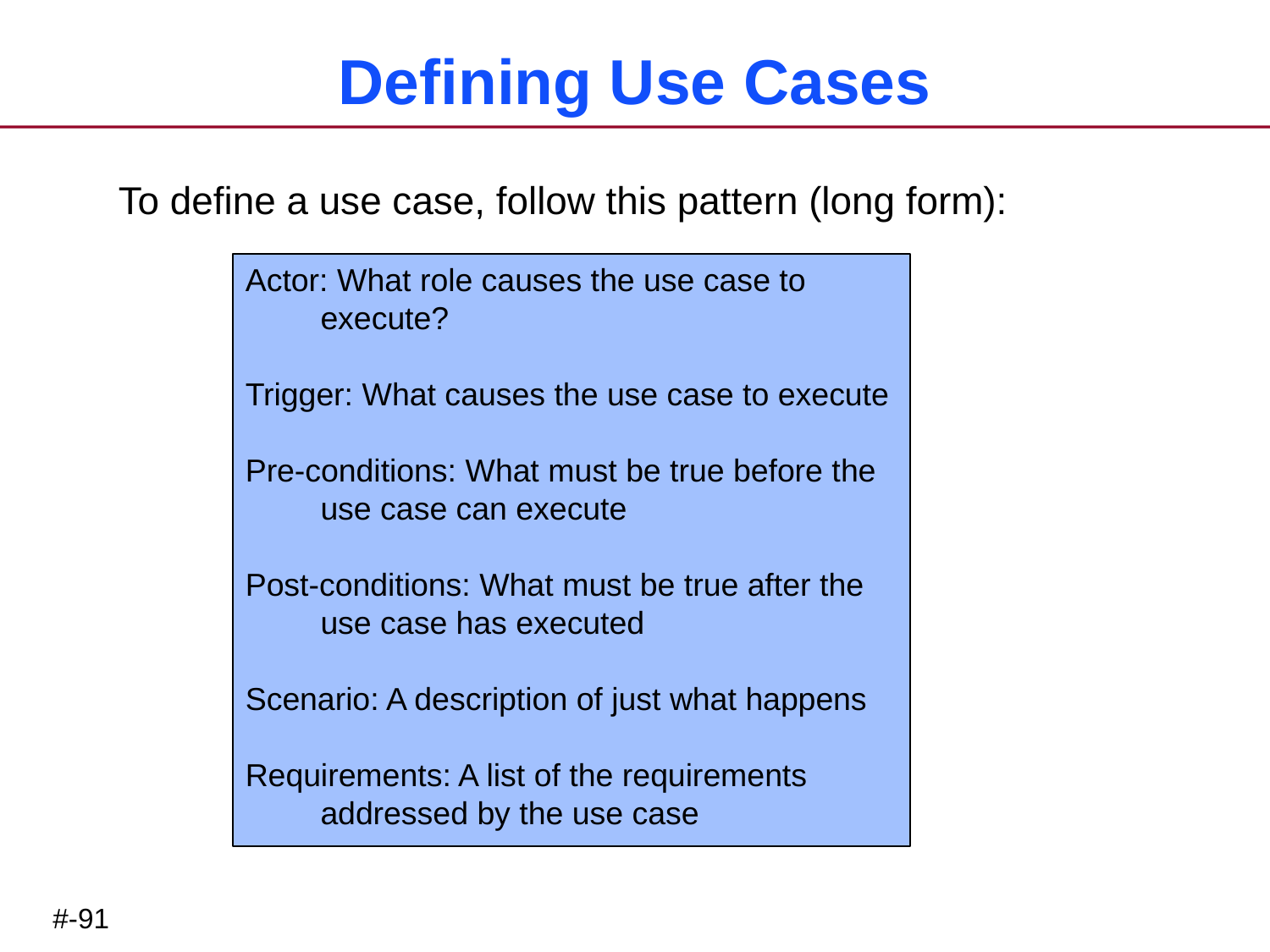

# Defining Use Cases
To define a use case, follow this pattern (long form):
Actor: What role causes the use case to execute?

Trigger: What causes the use case to execute

Pre-conditions: What must be true before the use case can execute

Post-conditions: What must be true after the use case has executed

Scenario: A description of just what happens

Requirements: A list of the requirements addressed by the use case